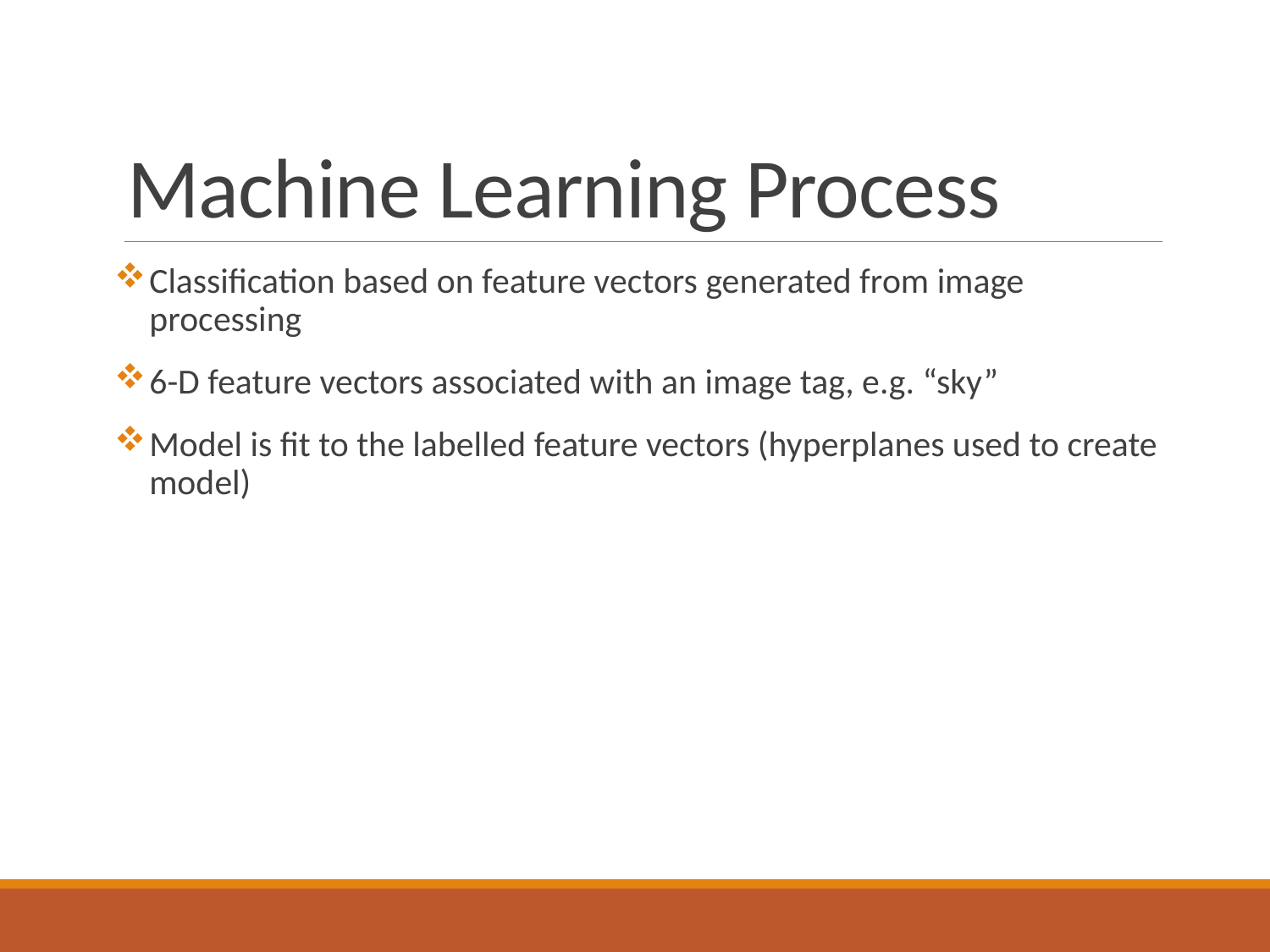

# Machine Learning Process
Classification based on feature vectors generated from image processing
6-D feature vectors associated with an image tag, e.g. “sky”
Model is fit to the labelled feature vectors (hyperplanes used to create model)